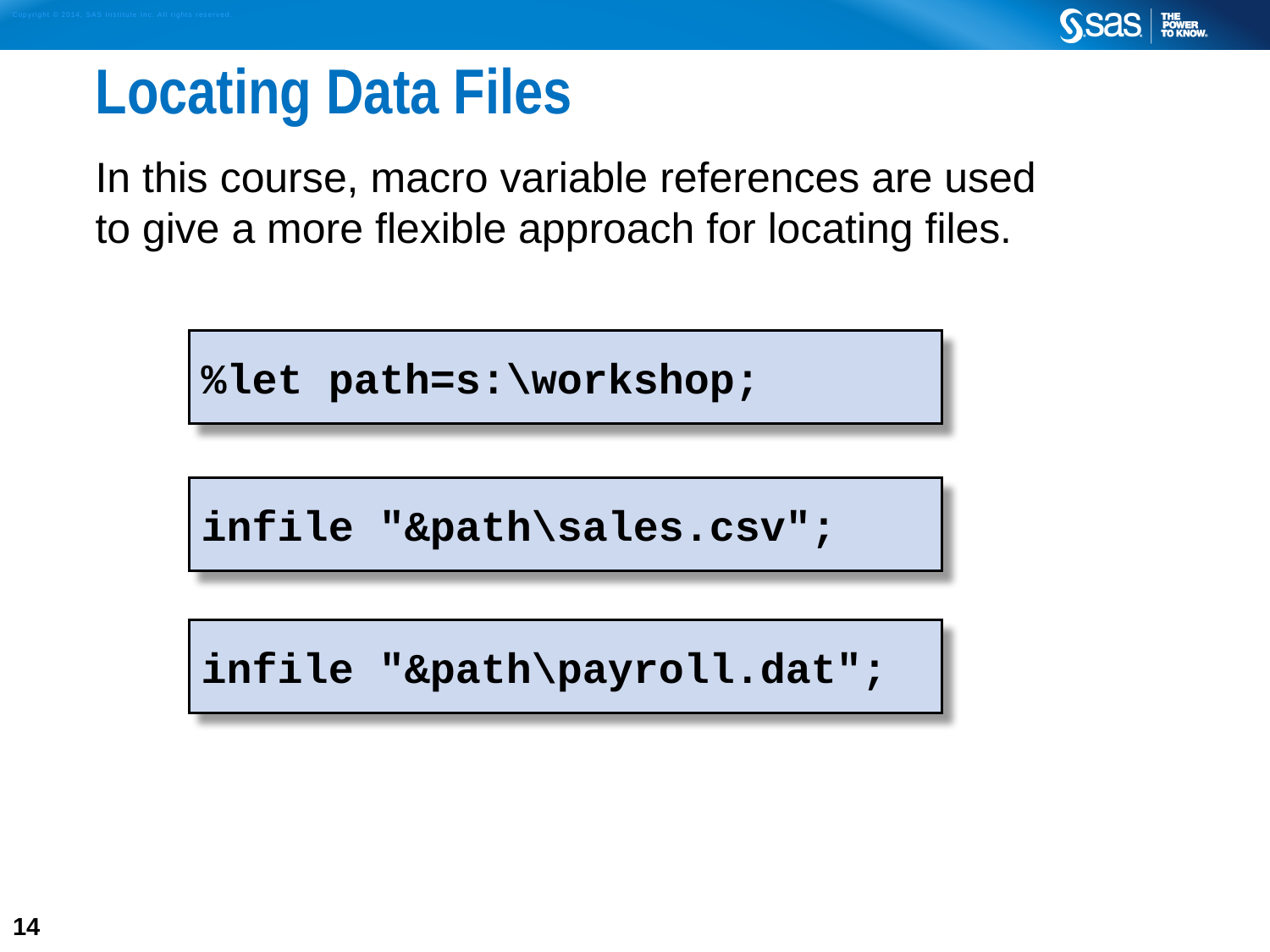

# Locating Data Files
In this course, macro variable references are used
to give a more flexible approach for locating files.

%let path=s:\workshop;
infile "&path\sales.csv";
infile "&path\payroll.dat";
14